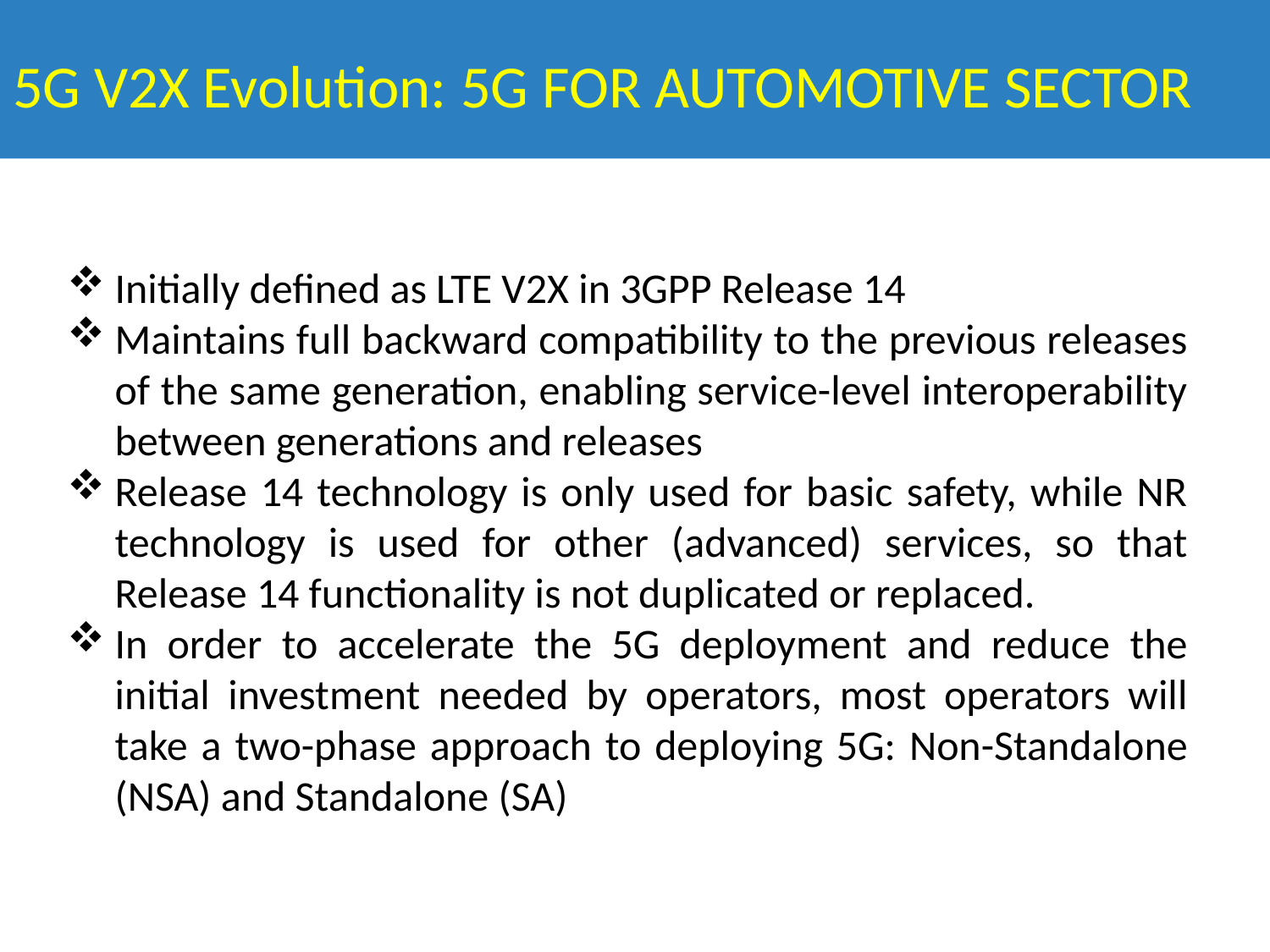

# 5G V2X Evolution: 5G FOR AUTOMOTIVE SECTOR
Initially defined as LTE V2X in 3GPP Release 14
Maintains full backward compatibility to the previous releases of the same generation, enabling service-level interoperability between generations and releases
Release 14 technology is only used for basic safety, while NR technology is used for other (advanced) services, so that Release 14 functionality is not duplicated or replaced.
In order to accelerate the 5G deployment and reduce the initial investment needed by operators, most operators will take a two-phase approach to deploying 5G: Non-Standalone (NSA) and Standalone (SA)